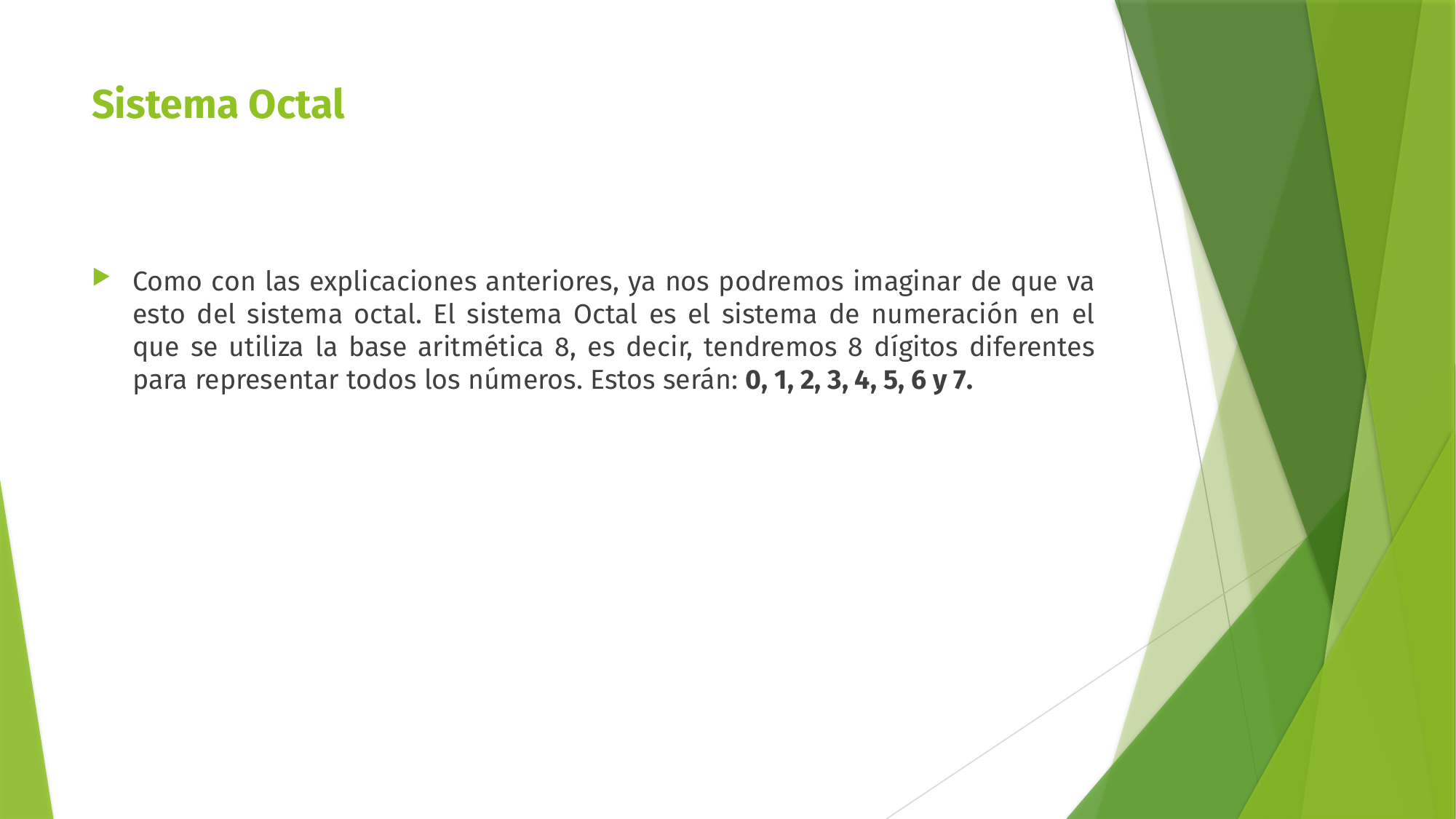

# Sistema Octal
Como con las explicaciones anteriores, ya nos podremos imaginar de que va esto del sistema octal. El sistema Octal es el sistema de numeración en el que se utiliza la base aritmética 8, es decir, tendremos 8 dígitos diferentes para representar todos los números. Estos serán: 0, 1, 2, 3, 4, 5, 6 y 7.